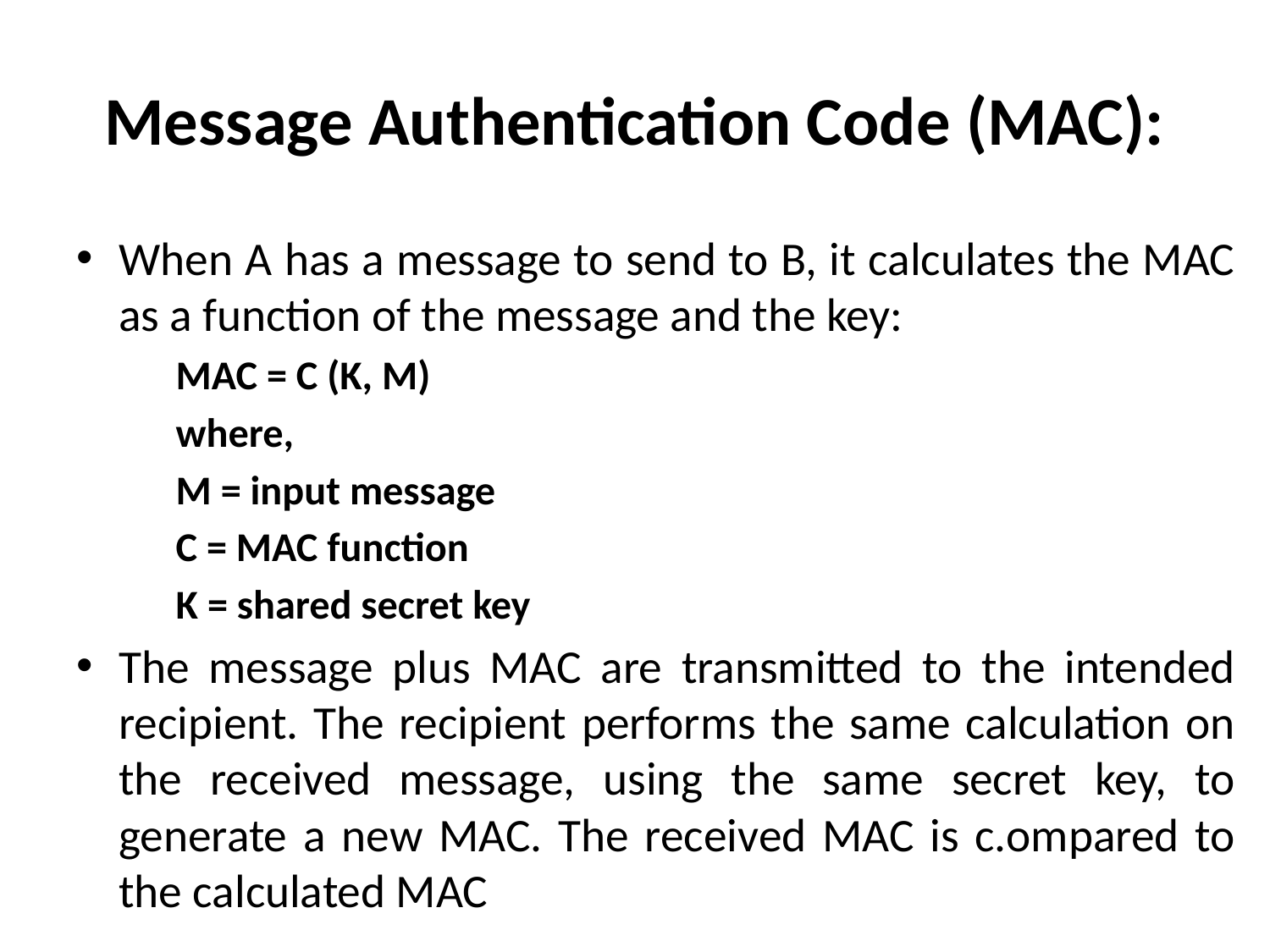

# Message Authentication Code (MAC):
When A has a message to send to B, it calculates the MAC as a function of the message and the key:
MAC = C (K, M)
where,
M = input message
C = MAC function
K = shared secret key
The message plus MAC are transmitted to the intended recipient. The recipient performs the same calculation on the received message, using the same secret key, to generate a new MAC. The received MAC is c.ompared to the calculated MAC